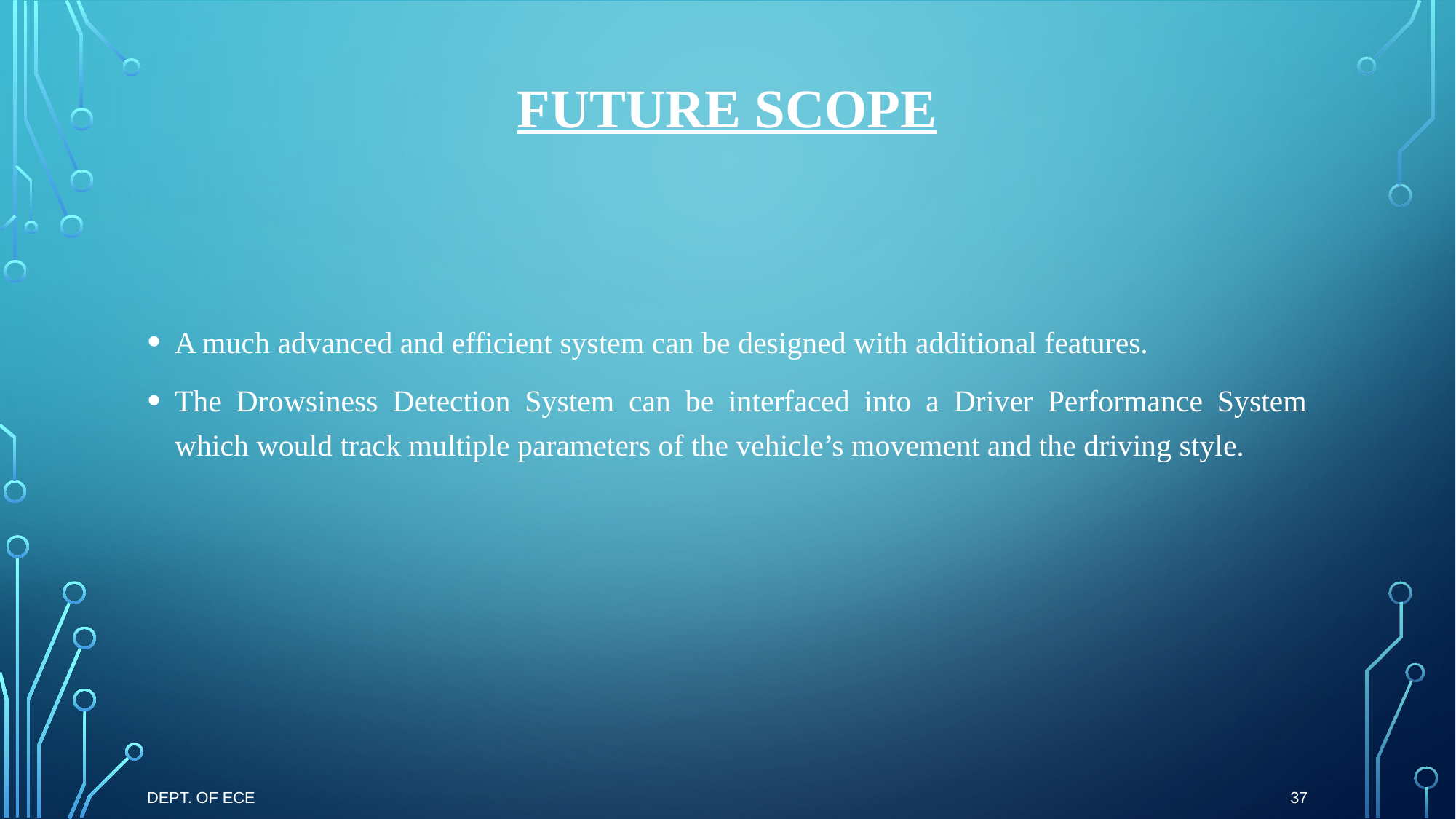

# Future Scope
A much advanced and efficient system can be designed with additional features.
The Drowsiness Detection System can be interfaced into a Driver Performance System which would track multiple parameters of the vehicle’s movement and the driving style.
37
Dept. of ECE